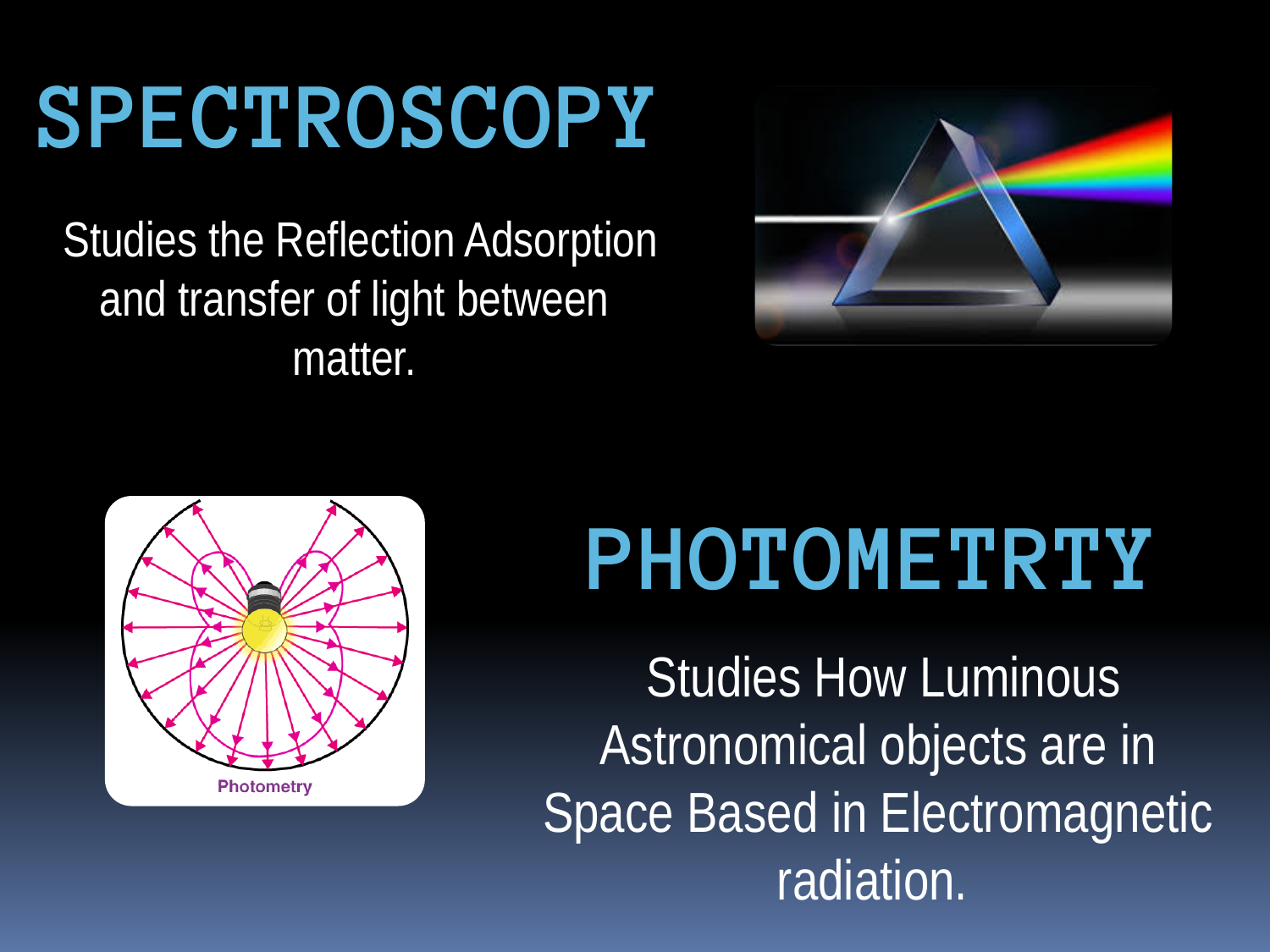

SPECTROSCOPY

 Studies the Reflection Adsorption and transfer of light between matter.
PHOTOMETRTY

 Studies How Luminous Astronomical objects are in Space Based in Electromagnetic radiation.